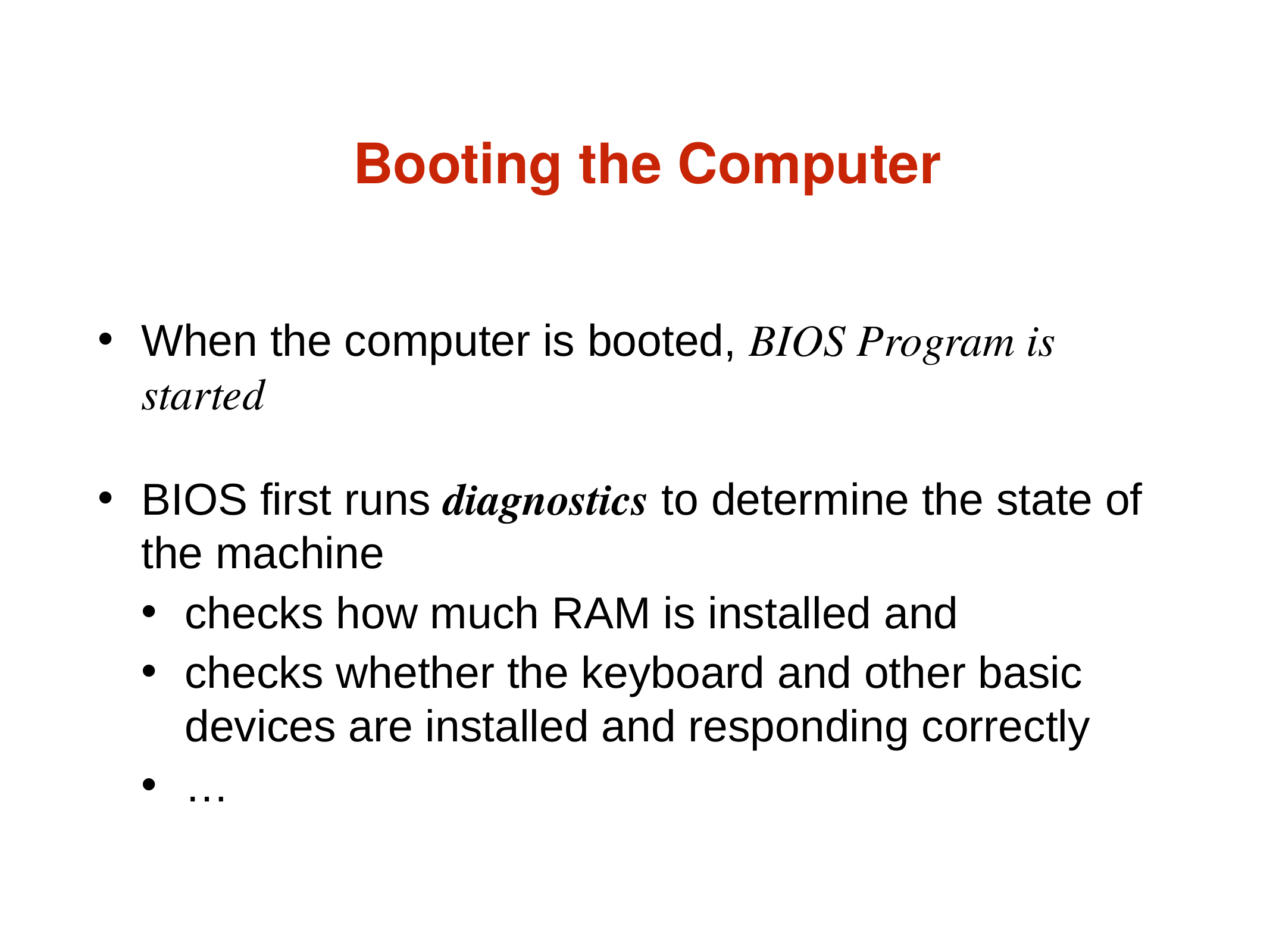

Booting the Computer
When the computer is booted, BIOS Program is started
BIOS first runs diagnostics to determine the state of the machine
checks how much RAM is installed and
checks whether the keyboard and other basic devices are installed and responding correctly
…